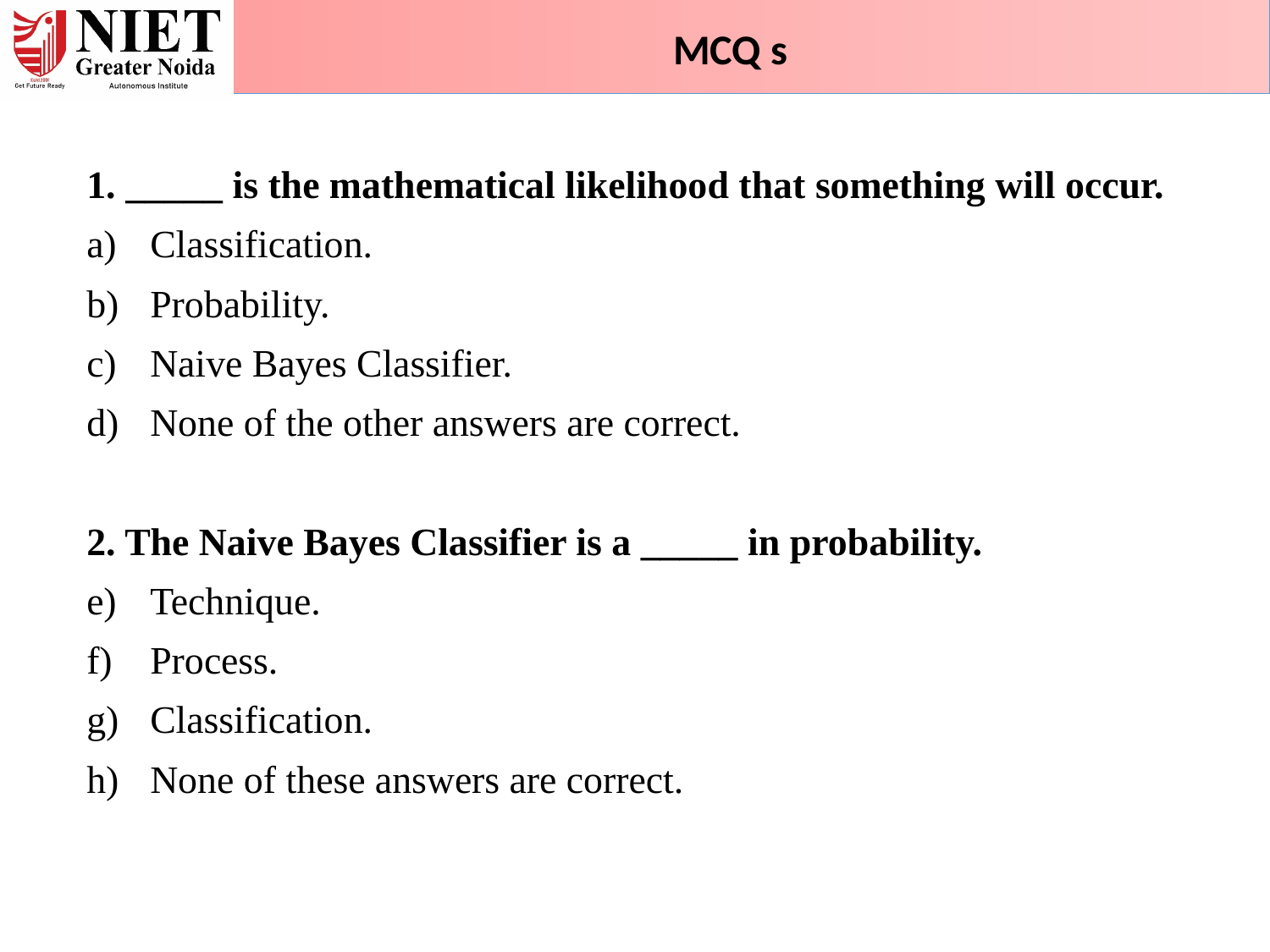

MCQ s
1. _____ is the mathematical likelihood that something will occur.
Classification.
Probability.
Naive Bayes Classifier.
None of the other answers are correct.

2. The Naive Bayes Classifier is a _____ in probability.
Technique.
Process.
Classification.
None of these answers are correct.